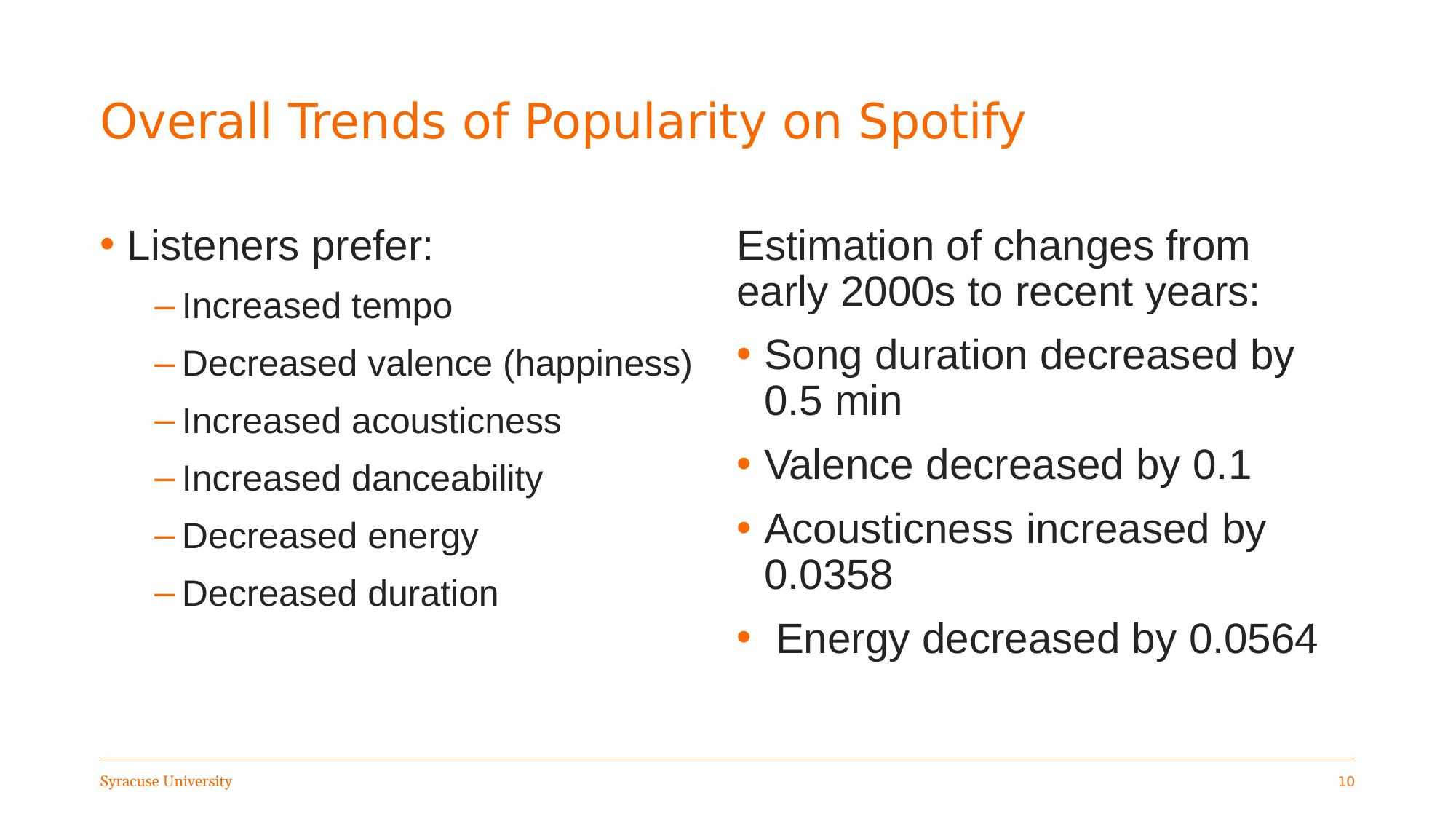

# Overall Trends of Popularity on Spotify
Listeners prefer:
Increased tempo
Decreased valence (happiness)
Increased acousticness
Increased danceability
Decreased energy
Decreased duration
Estimation of changes from early 2000s to recent years:
Song duration decreased by 0.5 min
Valence decreased by 0.1
Acousticness increased by 0.0358
 Energy decreased by 0.0564